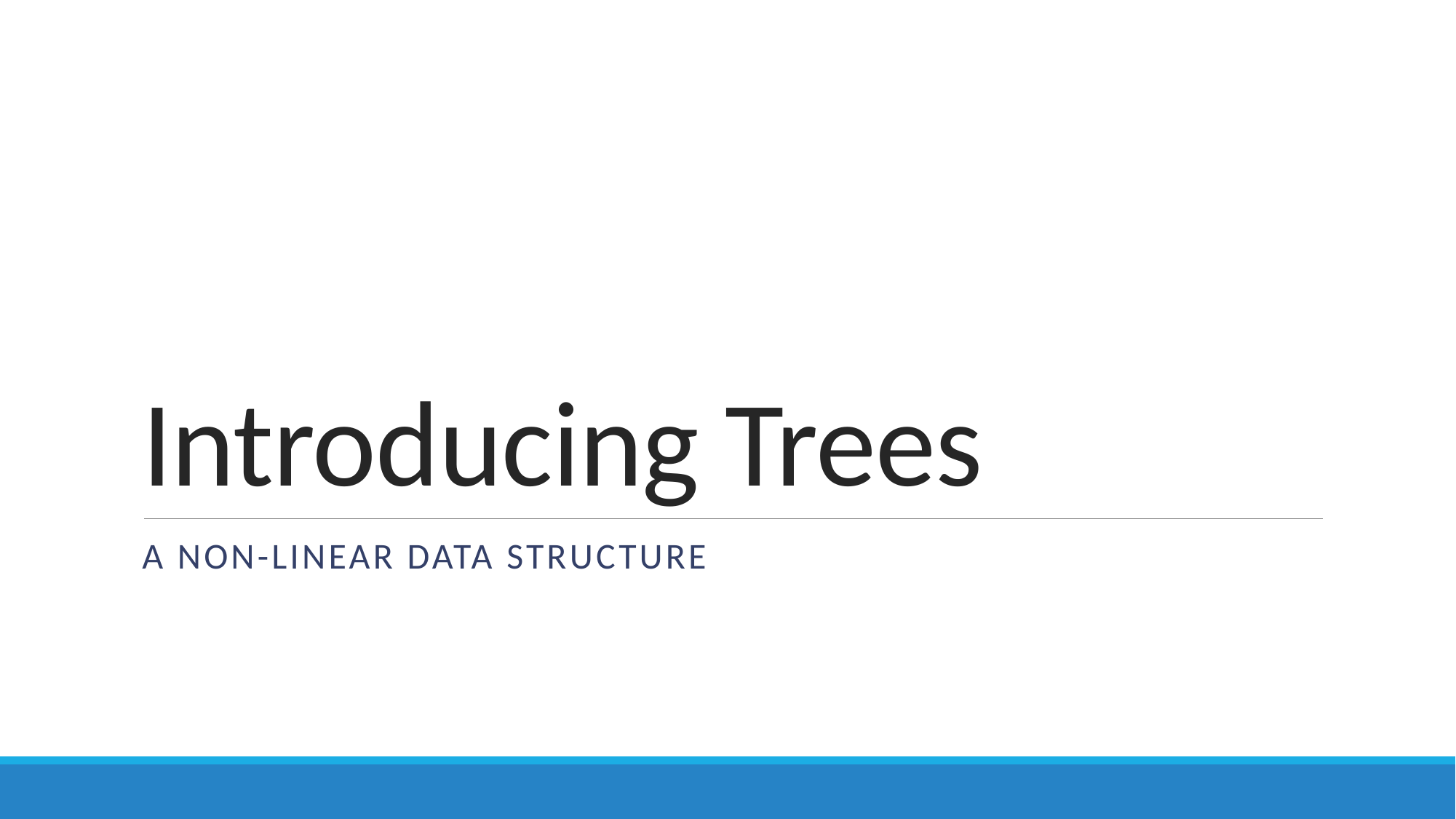

# Introducing Trees
A Non-Linear Data Structure